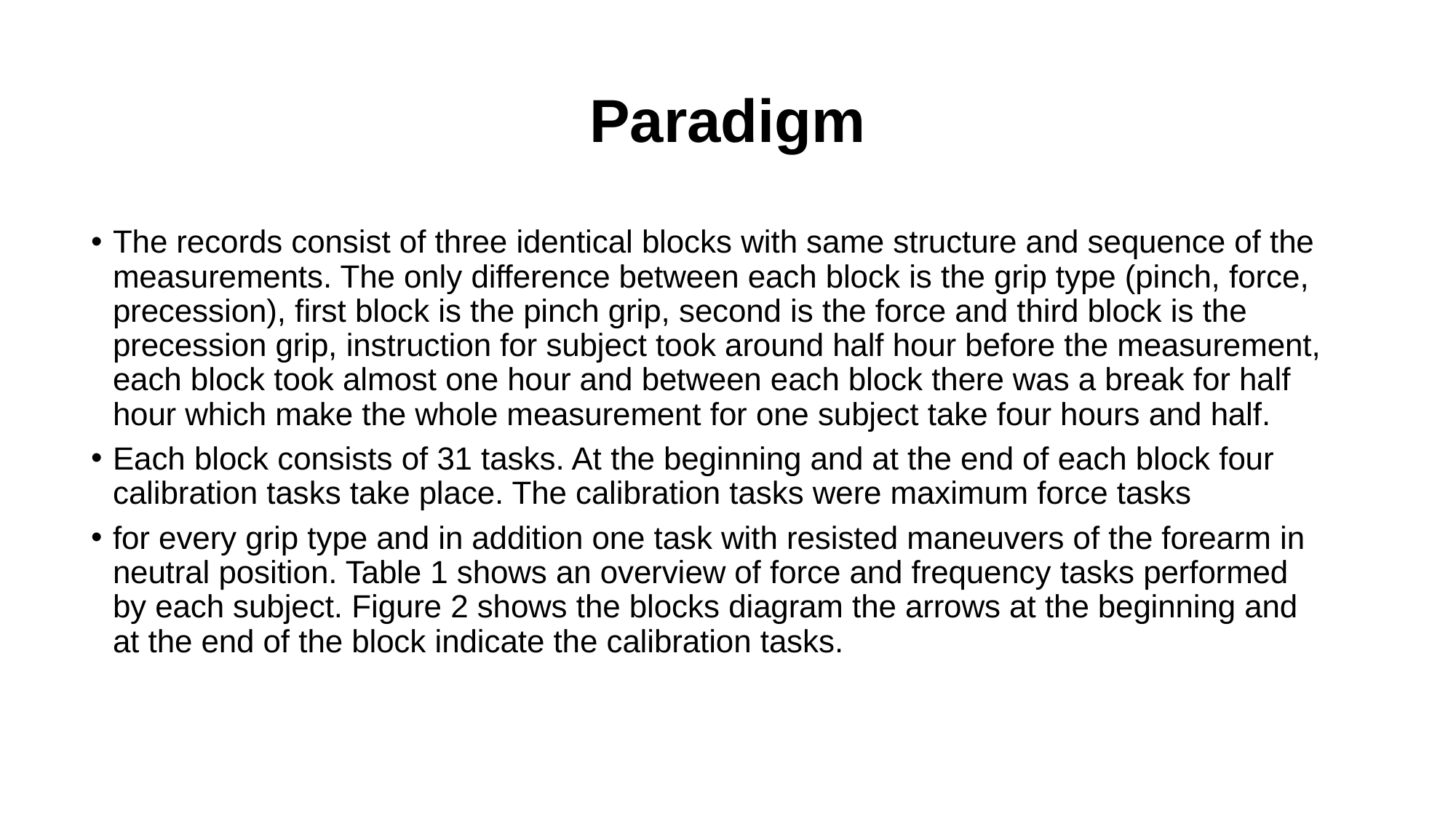

# Paradigm

The records consist of three identical blocks with same structure and sequence of the measurements. The only difference between each block is the grip type (pinch, force, precession), first block is the pinch grip, second is the force and third block is the precession grip, instruction for subject took around half hour before the measurement, each block took almost one hour and between each block there was a break for half hour which make the whole measurement for one subject take four hours and half.
Each block consists of 31 tasks. At the beginning and at the end of each block four calibration tasks take place. The calibration tasks were maximum force tasks
for every grip type and in addition one task with resisted maneuvers of the forearm in neutral position. Table 1 shows an overview of force and frequency tasks performed by each subject. Figure 2 shows the blocks diagram the arrows at the beginning and at the end of the block indicate the calibration tasks.